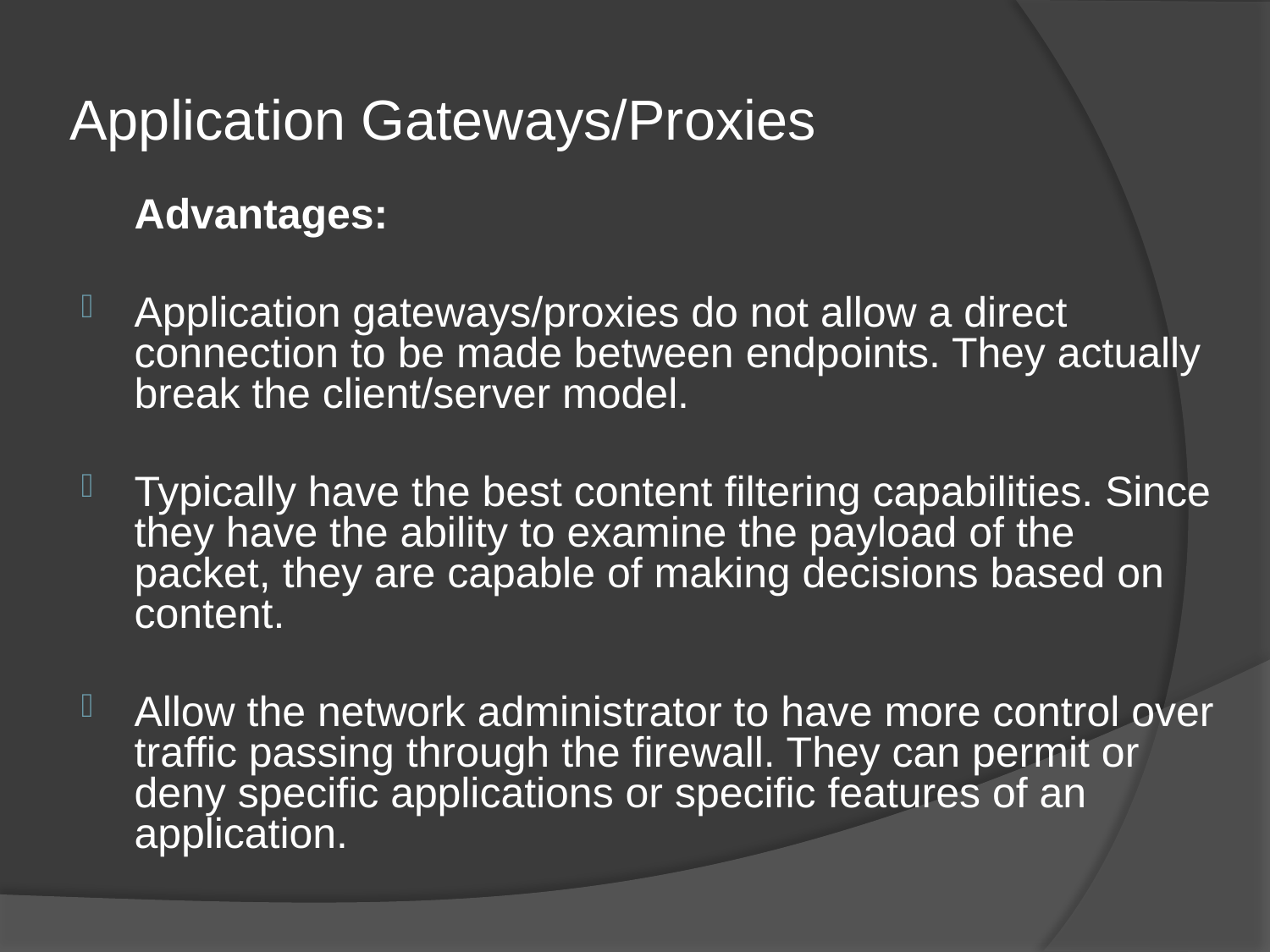

# Application Gateways/Proxies
	Advantages:

Application gateways/proxies do not allow a direct connection to be made between endpoints. They actually break the client/server model.

Typically have the best content filtering capabilities. Since they have the ability to examine the payload of the packet, they are capable of making decisions based on content.

Allow the network administrator to have more control over traffic passing through the firewall. They can permit or deny specific applications or specific features of an application.